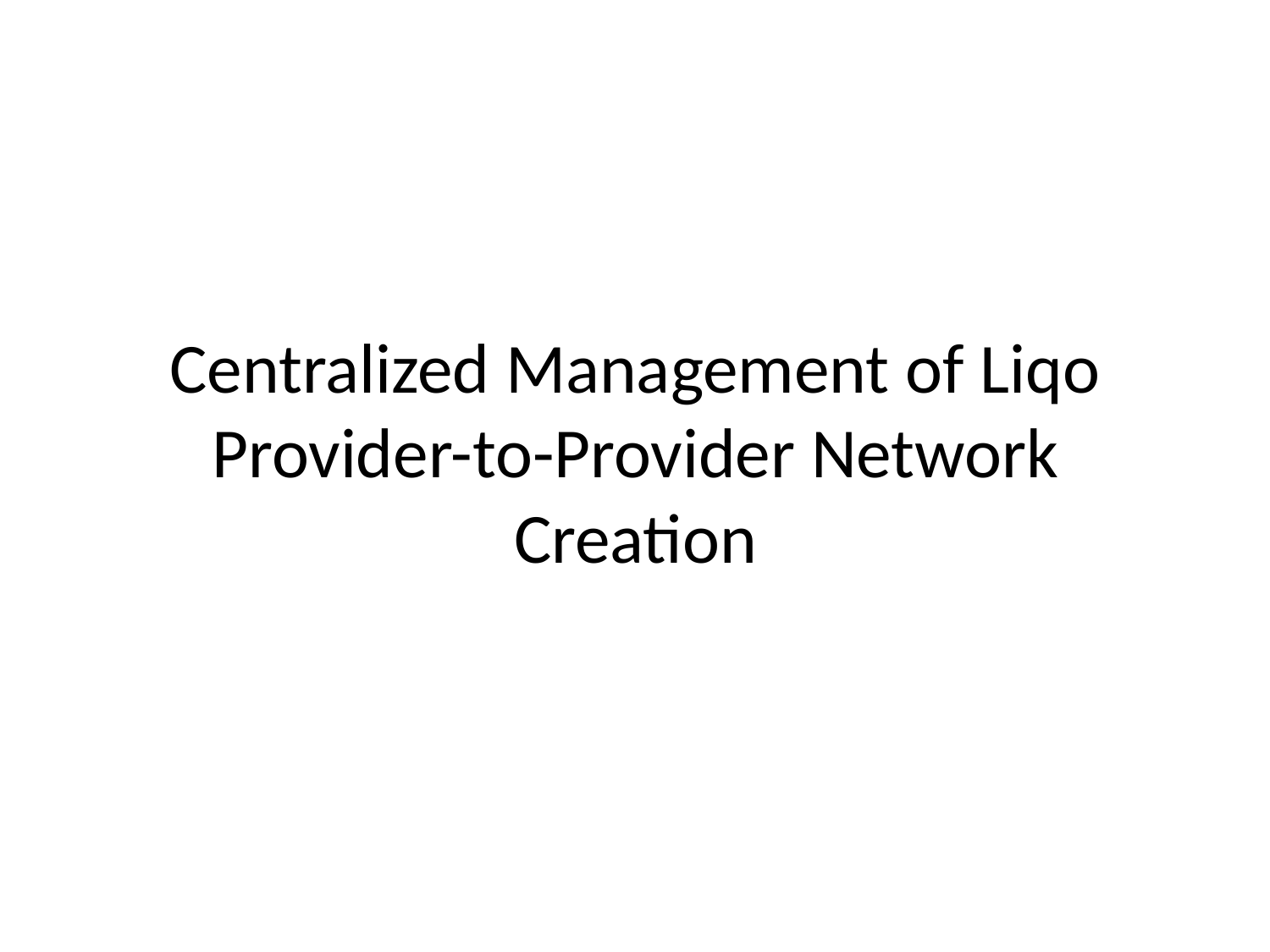

Centralized Management of Liqo Provider-to-Provider Network Creation